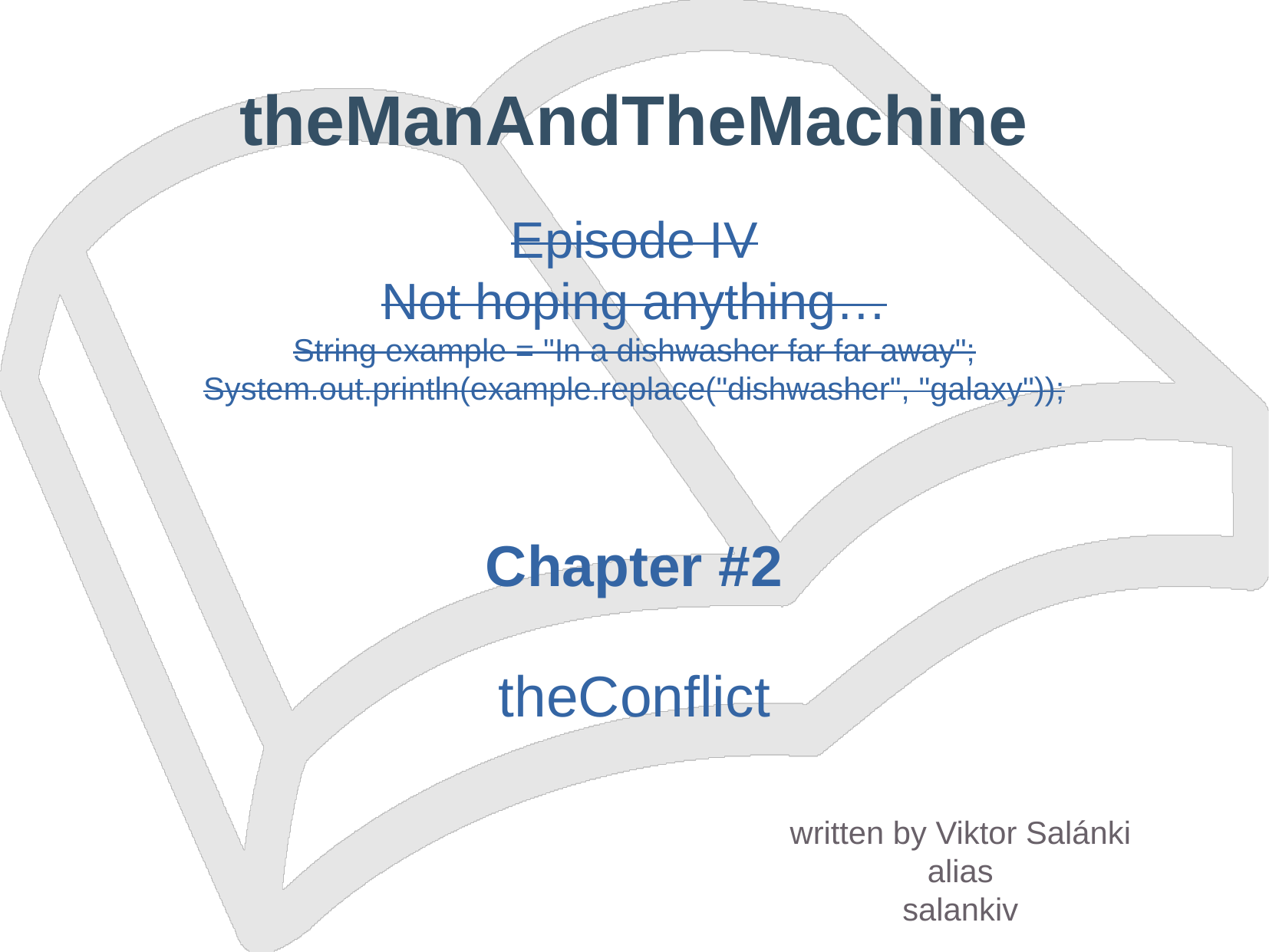

theManAndTheMachine

Episode IV
Not hoping anything…
String example = "In a dishwasher far far away";
System.out.println(example.replace("dishwasher", "galaxy"));

Chapter #2

theConflict

written by Viktor Salánki
alias
salankiv